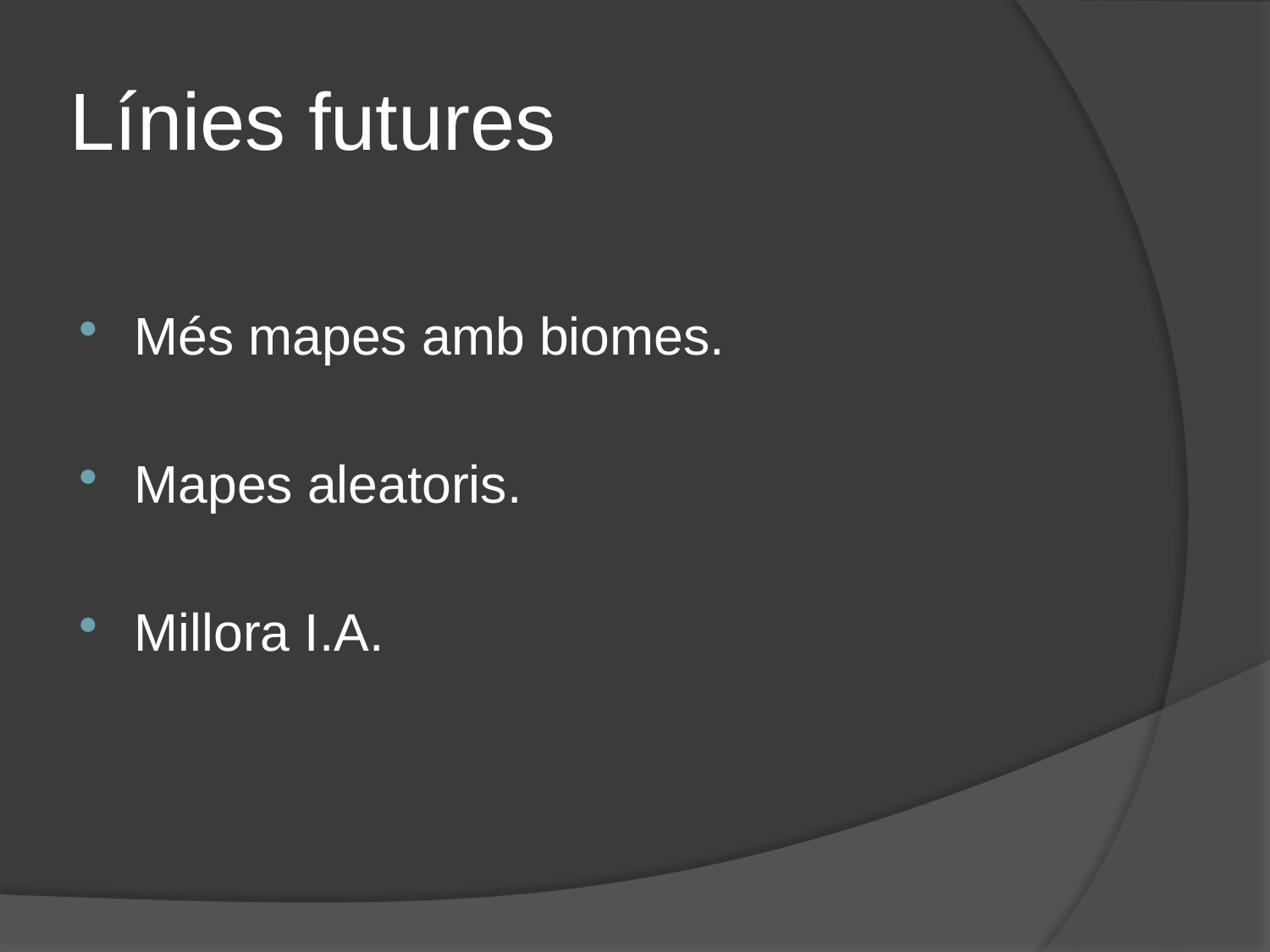

# Línies futures

Més mapes amb biomes.

Mapes aleatoris.

Millora I.A.